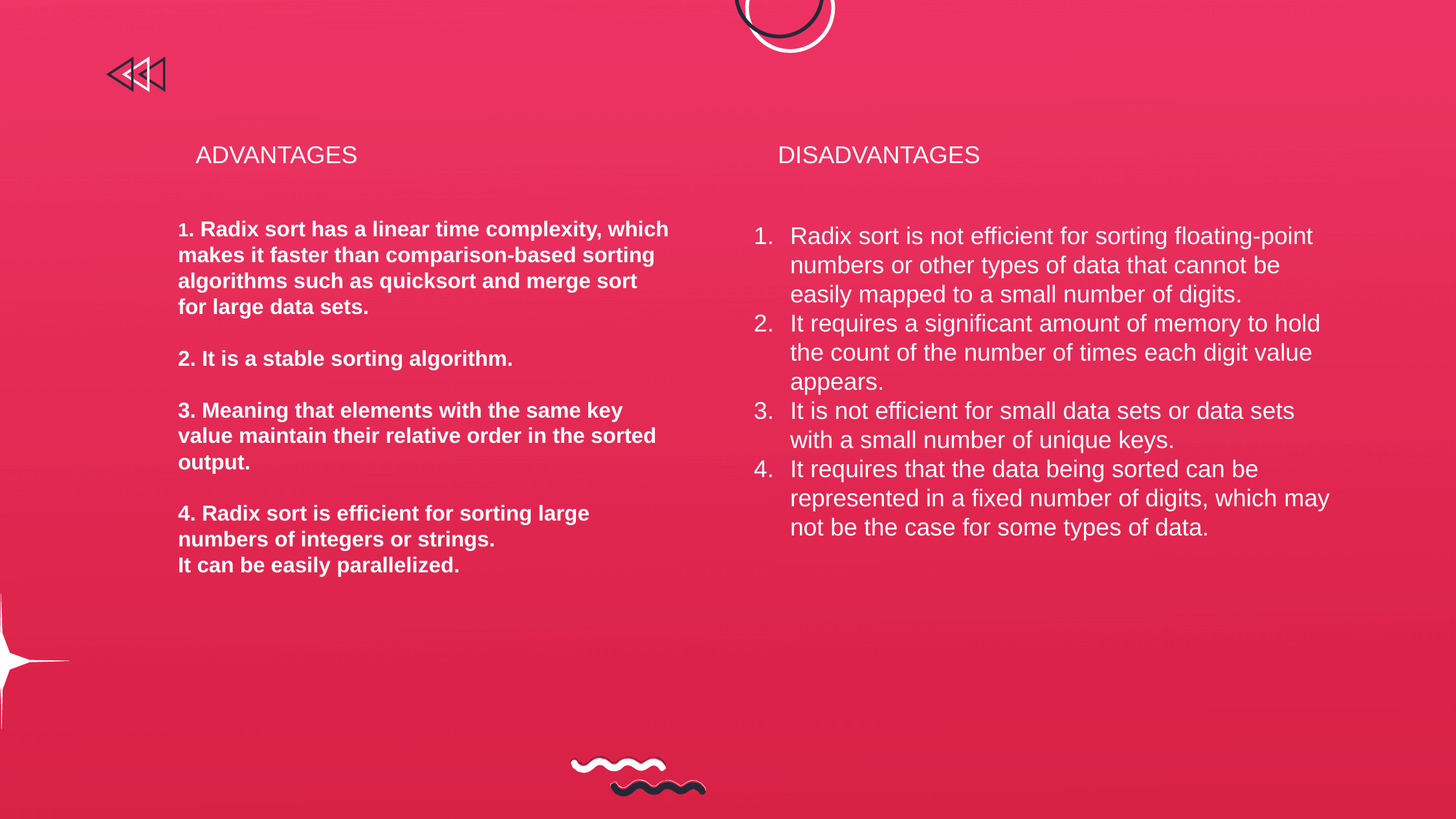

ADVANTAGES
DISADVANTAGES
# 1. Radix sort has a linear time complexity, which makes it faster than comparison-based sorting algorithms such as quicksort and merge sort for large data sets. 2. It is a stable sorting algorithm. 3. Meaning that elements with the same key value maintain their relative order in the sorted output. 4. Radix sort is efficient for sorting large numbers of integers or strings. It can be easily parallelized.
Radix sort is not efficient for sorting floating-point numbers or other types of data that cannot be easily mapped to a small number of digits.
It requires a significant amount of memory to hold the count of the number of times each digit value appears.
It is not efficient for small data sets or data sets with a small number of unique keys.
It requires that the data being sorted can be represented in a fixed number of digits, which may not be the case for some types of data.